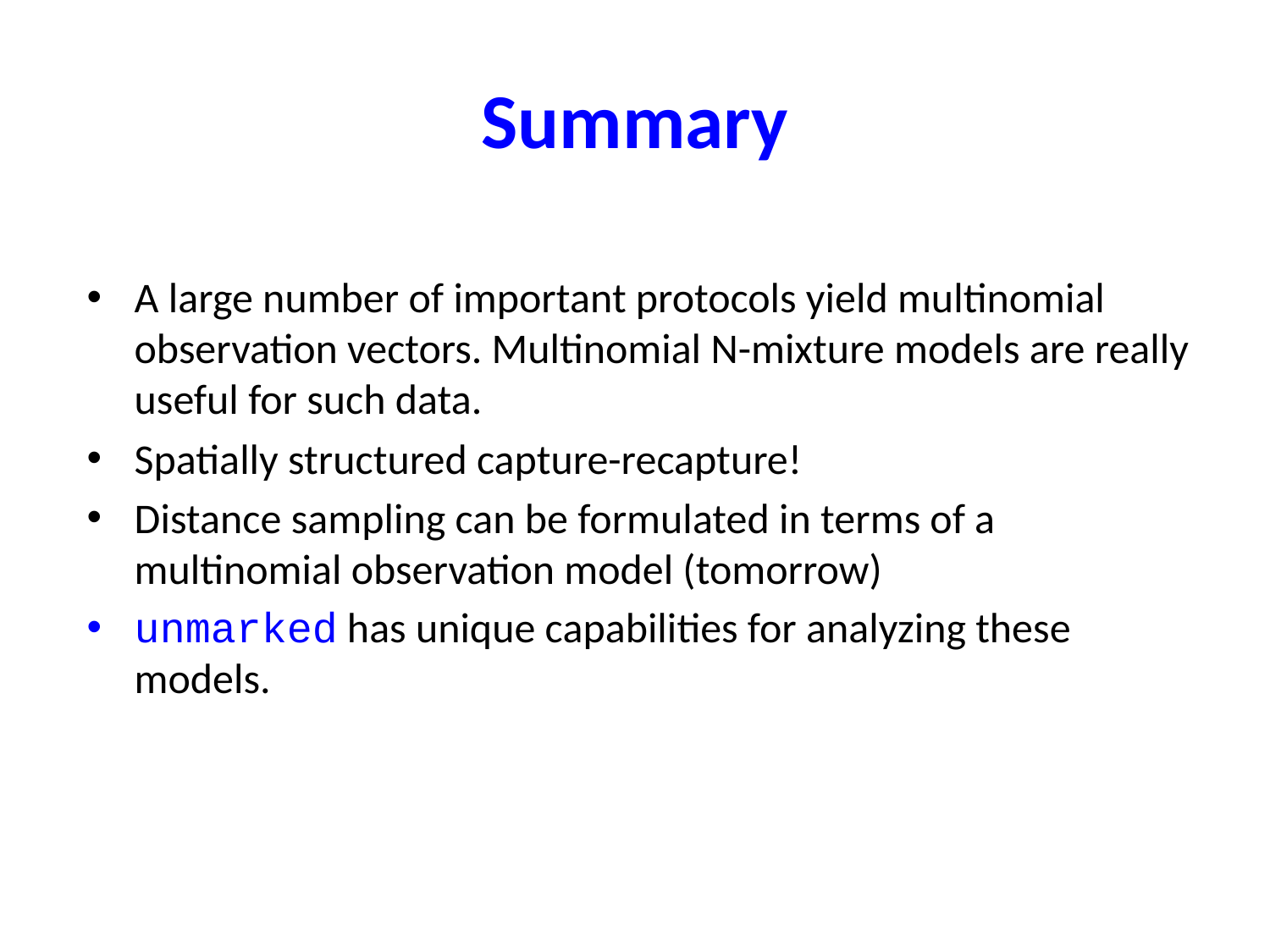

# Summary
A large number of important protocols yield multinomial observation vectors. Multinomial N-mixture models are really useful for such data.
Spatially structured capture-recapture!
Distance sampling can be formulated in terms of a multinomial observation model (tomorrow)
unmarked has unique capabilities for analyzing these models.